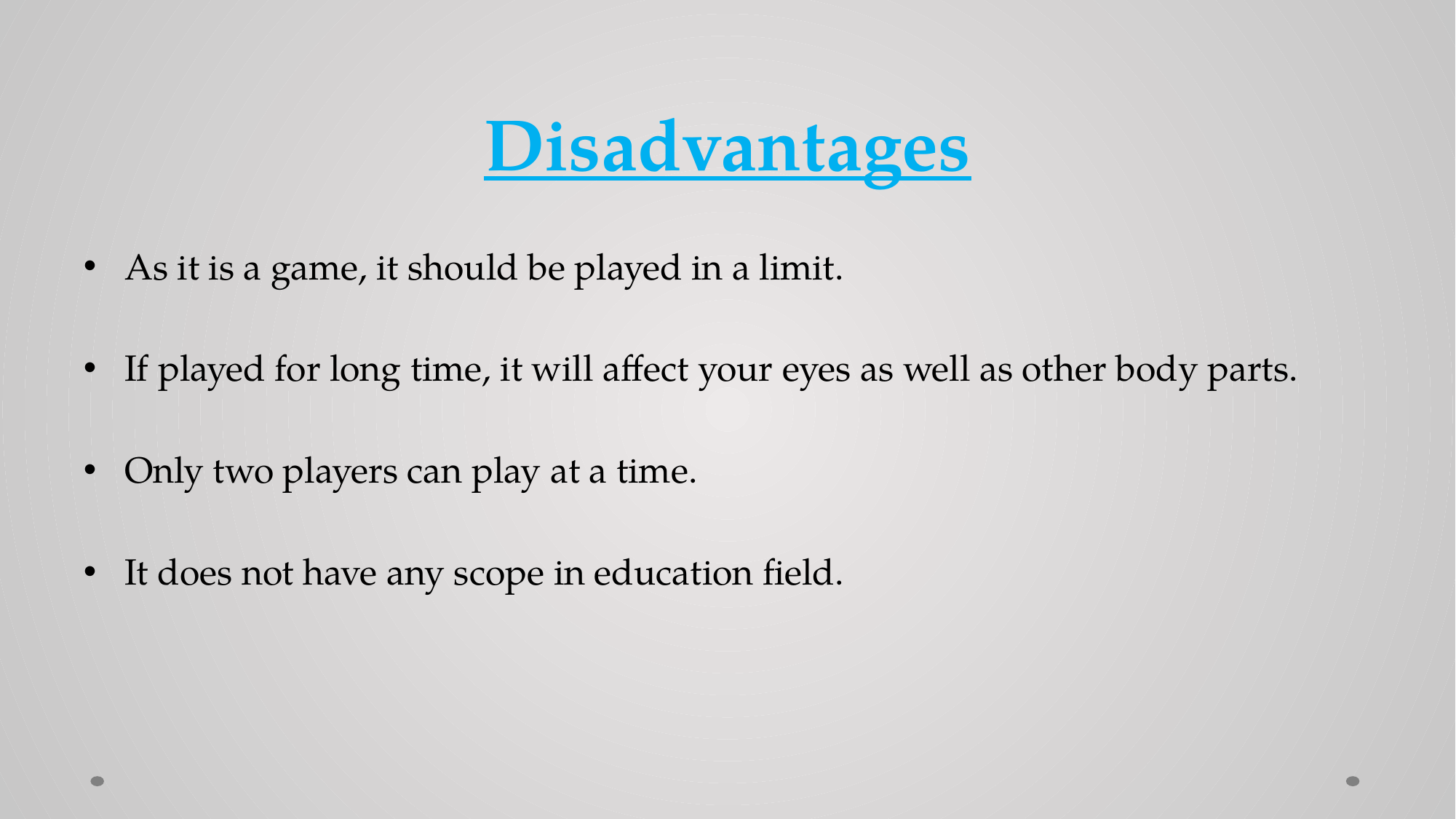

# Disadvantages
As it is a game, it should be played in a limit.

If played for long time, it will affect your eyes as well as other body parts.

Only two players can play at a time.

It does not have any scope in education field.